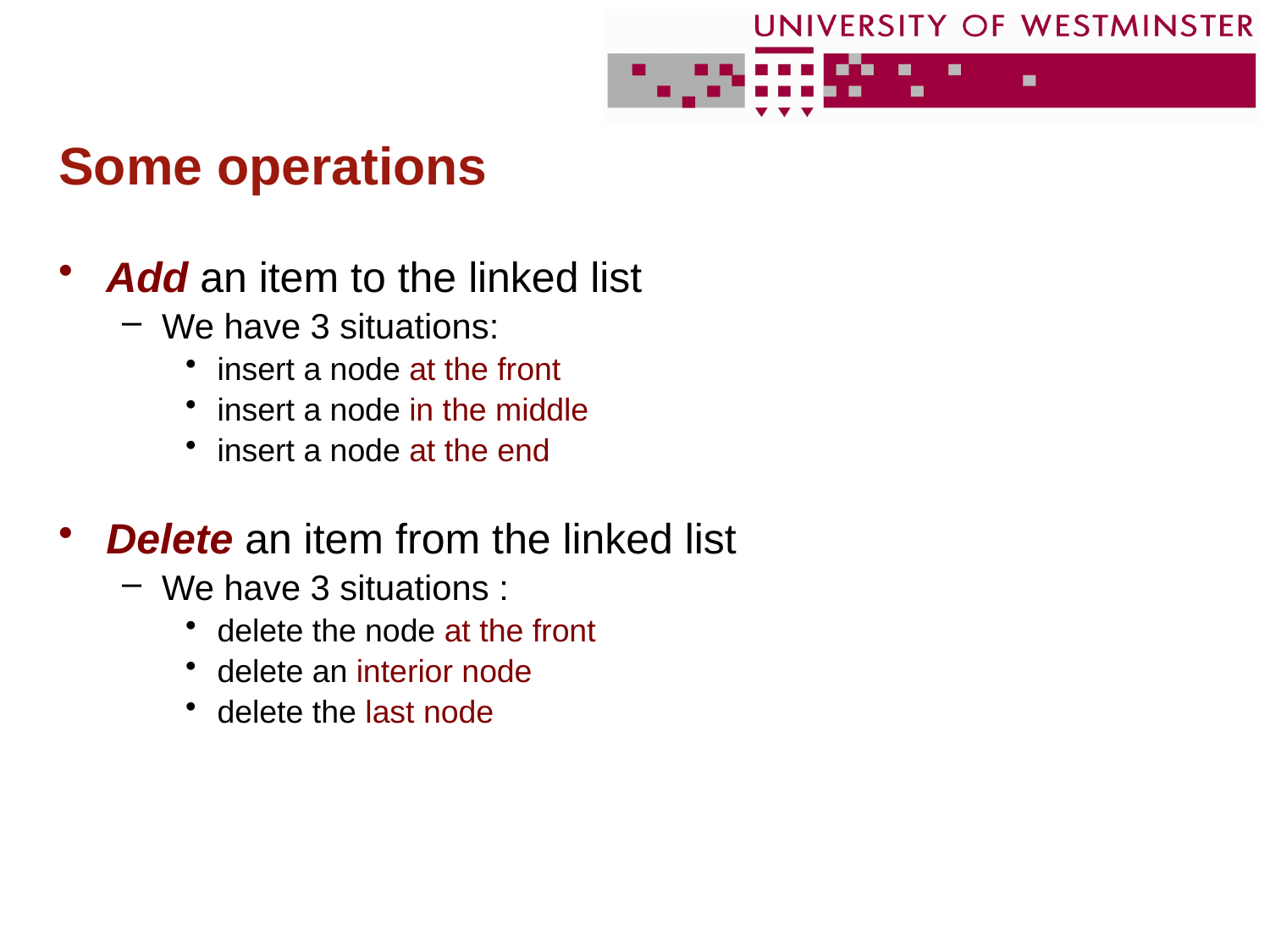

# Some operations
Add an item to the linked list
We have 3 situations:
insert a node at the front
insert a node in the middle
insert a node at the end

Delete an item from the linked list
We have 3 situations :
delete the node at the front
delete an interior node
delete the last node